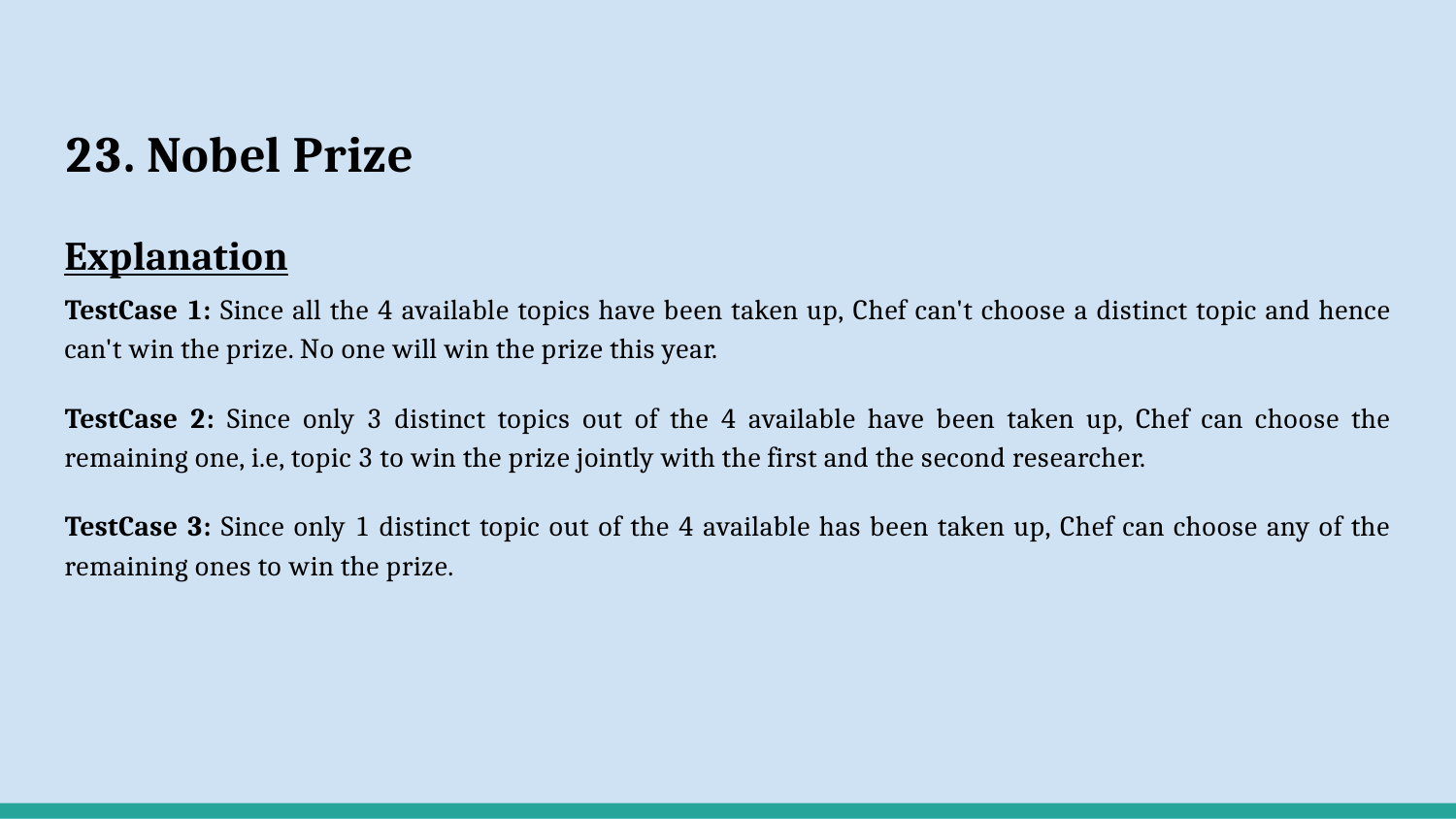

# 23. Nobel Prize

Explanation
TestCase 1: Since all the 4 available topics have been taken up, Chef can't choose a distinct topic and hence can't win the prize. No one will win the prize this year.
TestCase 2: Since only 3 distinct topics out of the 4 available have been taken up, Chef can choose the remaining one, i.e, topic 3 to win the prize jointly with the first and the second researcher.
TestCase 3: Since only 1 distinct topic out of the 4 available has been taken up, Chef can choose any of the remaining ones to win the prize.